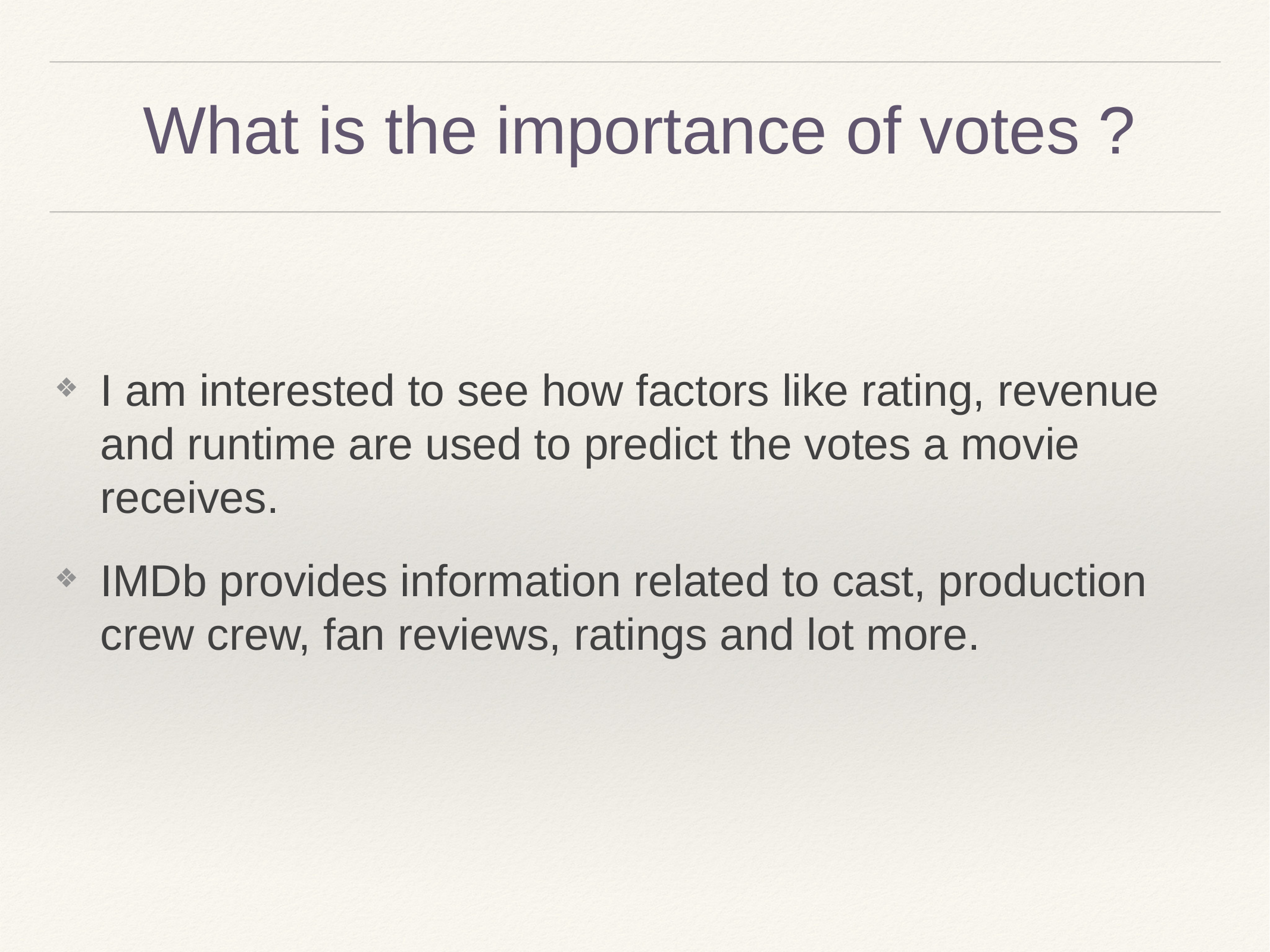

# What is the importance of votes ?
I am interested to see how factors like rating, revenue and runtime are used to predict the votes a movie receives.
IMDb provides information related to cast, production crew crew, fan reviews, ratings and lot more.